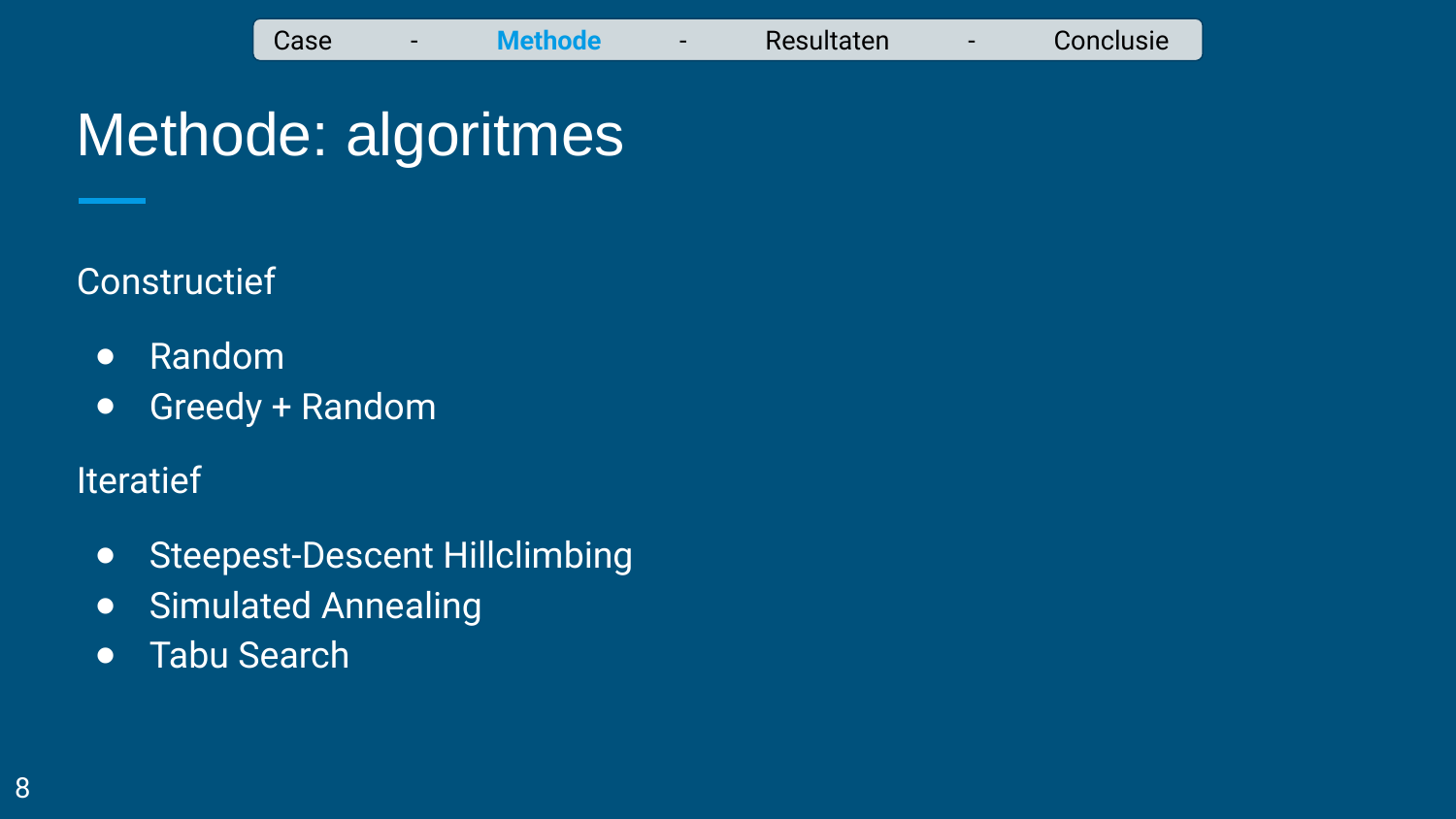

Case            -            Methode            -            Resultaten            -            Conclusie

# Methode: algoritmes
Constructief
Random
Greedy + Random
Iteratief
Steepest-Descent Hillclimbing
Simulated Annealing
Tabu Search
8